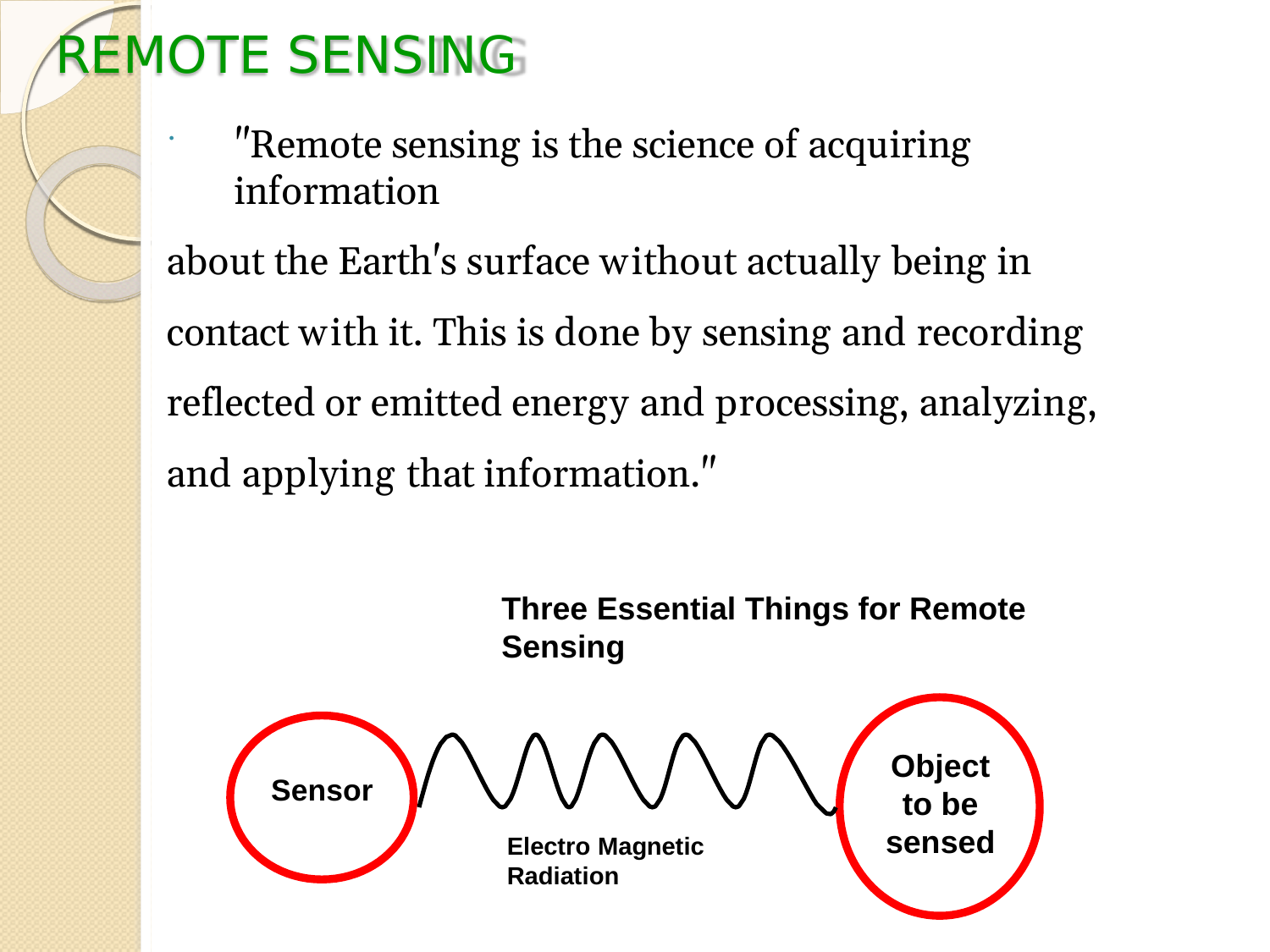

# REMOTE SENSING
"Remote sensing is the science of acquiring information
about the Earth's surface without actually being in contact with it. This is done by sensing and recording reflected or emitted energy and processing, analyzing, and applying that information."

Three Essential Things for Remote
Sensing

Object to be sensed
Sensor
Electro Magnetic Radiation